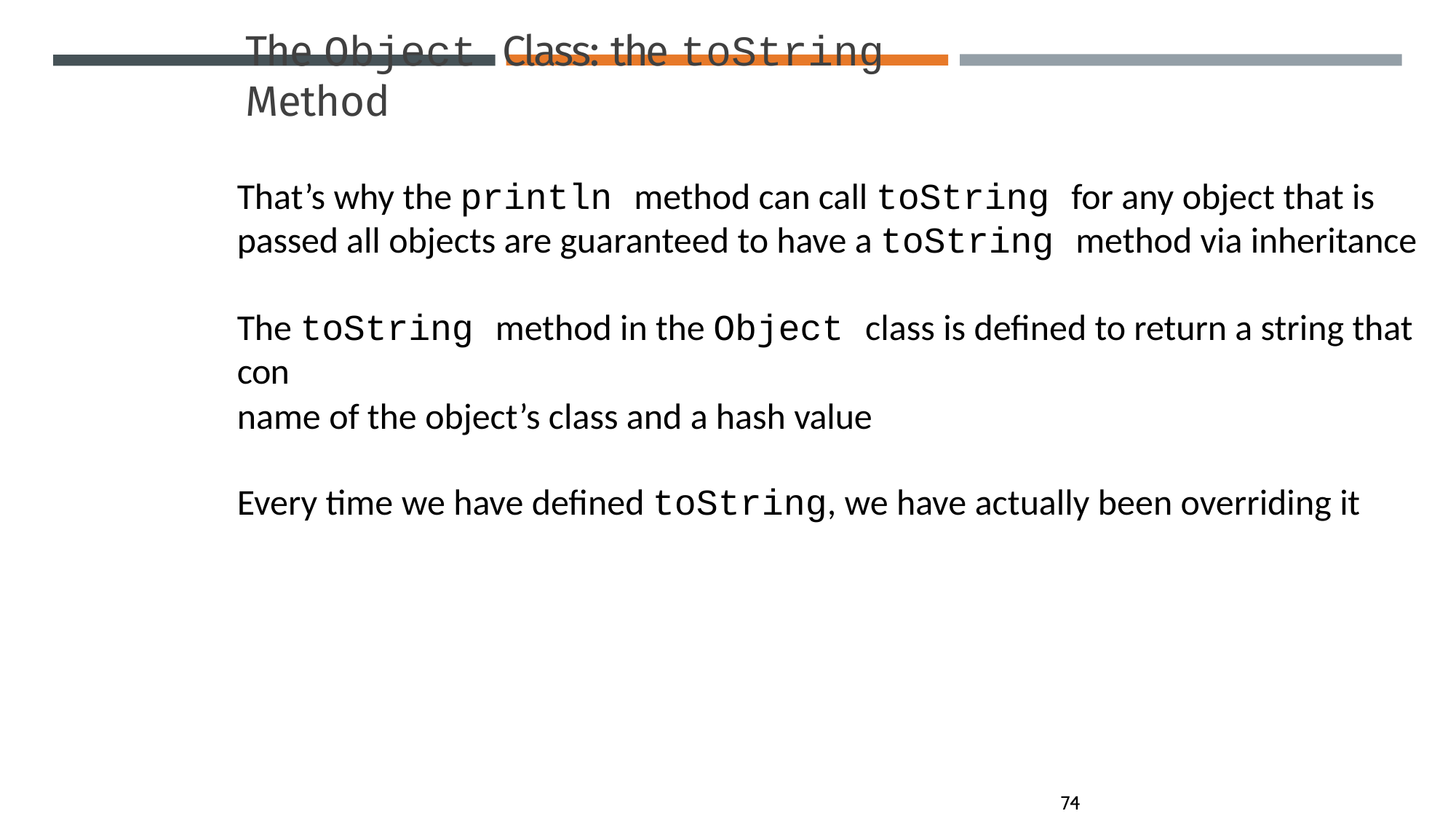

# The Object Class: the toString Method
That’s why the println method can call toString for any object that is passed all objects are guaranteed to have a toString method via inheritance
The toString method in the Object class is defined to return a string that con
name of the object’s class and a hash value
Every time we have defined toString, we have actually been overriding it
74